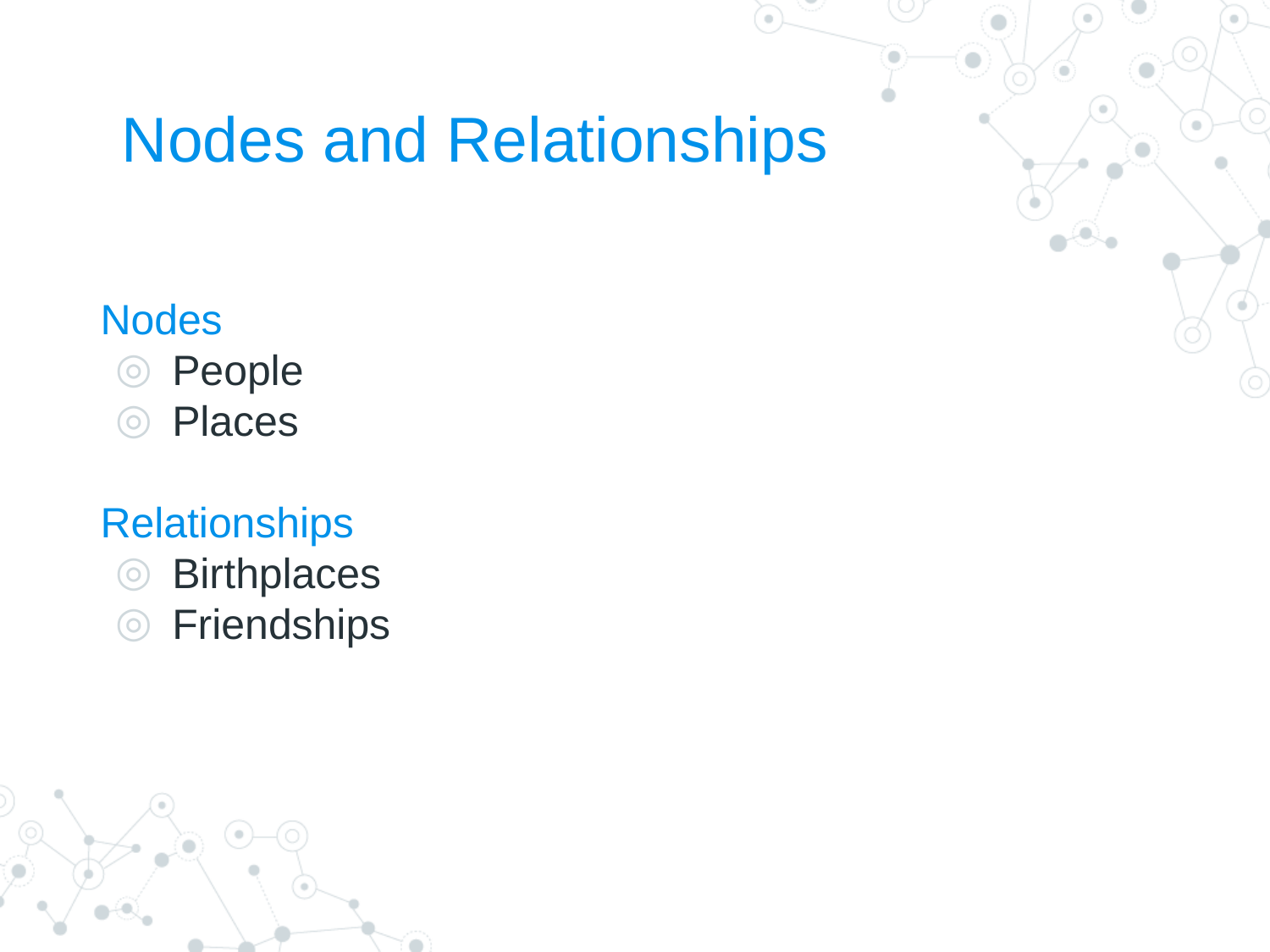

# Nodes and Relationships
Nodes
 People
 Places

Relationships
 Birthplaces
 Friendships